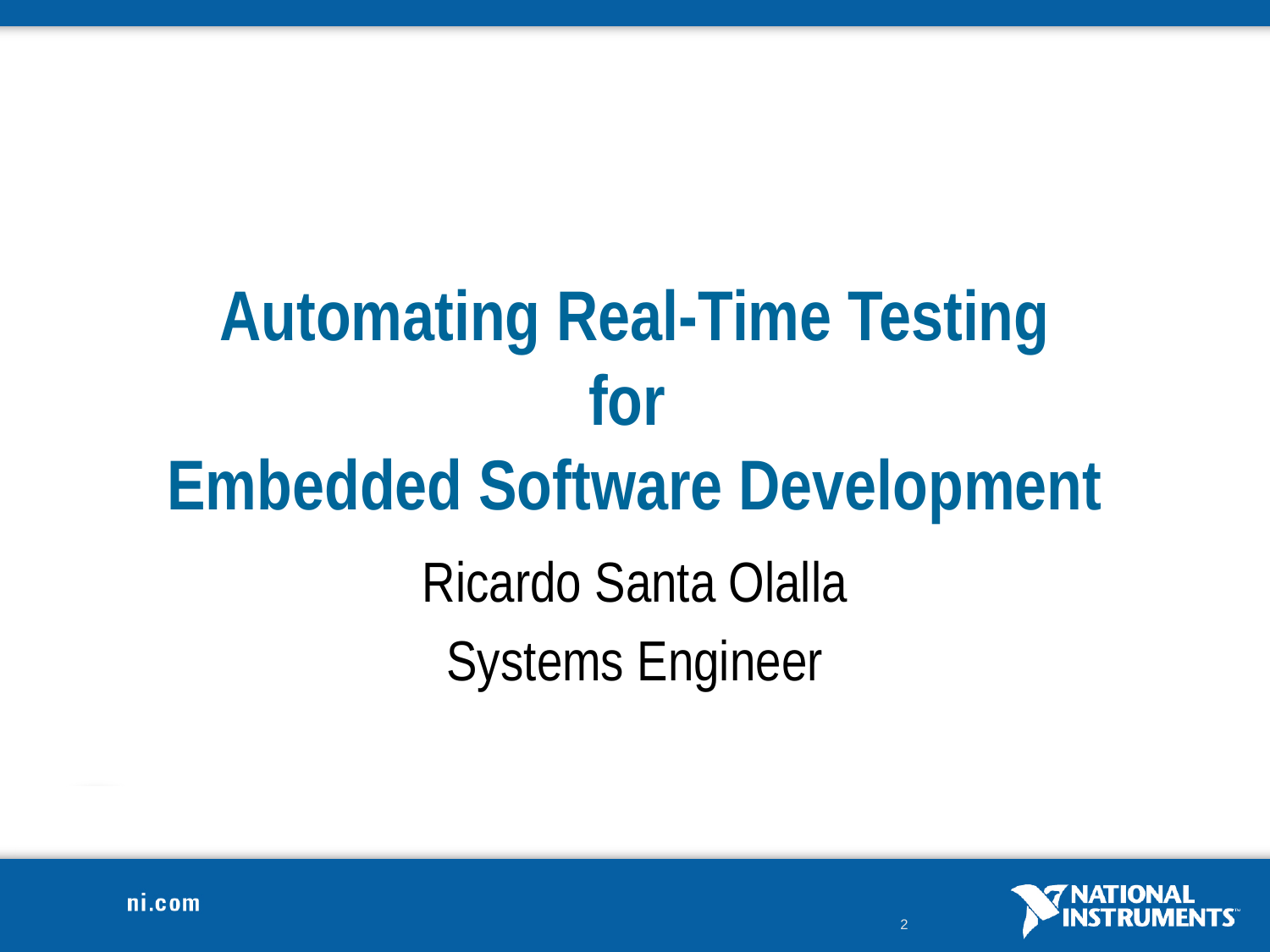

# Automating Real-Time Testing for Embedded Software Development
Ricardo Santa Olalla
Systems Engineer